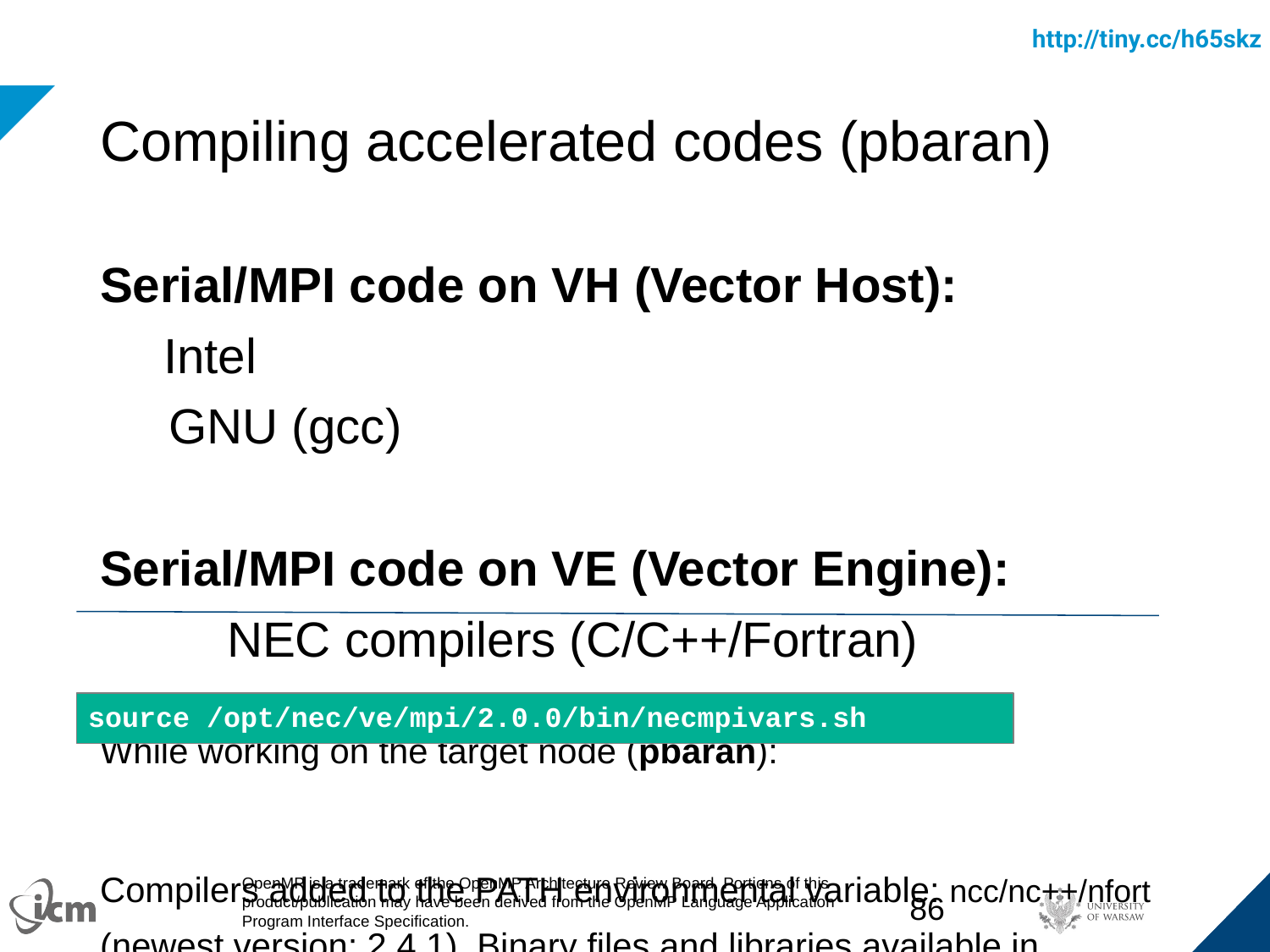

# Compiling accelerated codes (pbaran)
Serial/MPI code on VH (Vector Host):
Intel
     GNU (gcc)

Serial/MPI code on VE (Vector Engine):
	NEC compilers (C/C++/Fortran)

While working on the target node (pbaran):

Compilers added to the PATH environmental variable: ncc/nc++/nfort
(newest version: 2.4.1). Binary files and libraries available in /opt/nec/ve
source /opt/nec/ve/mpi/2.0.0/bin/necmpivars.sh
86